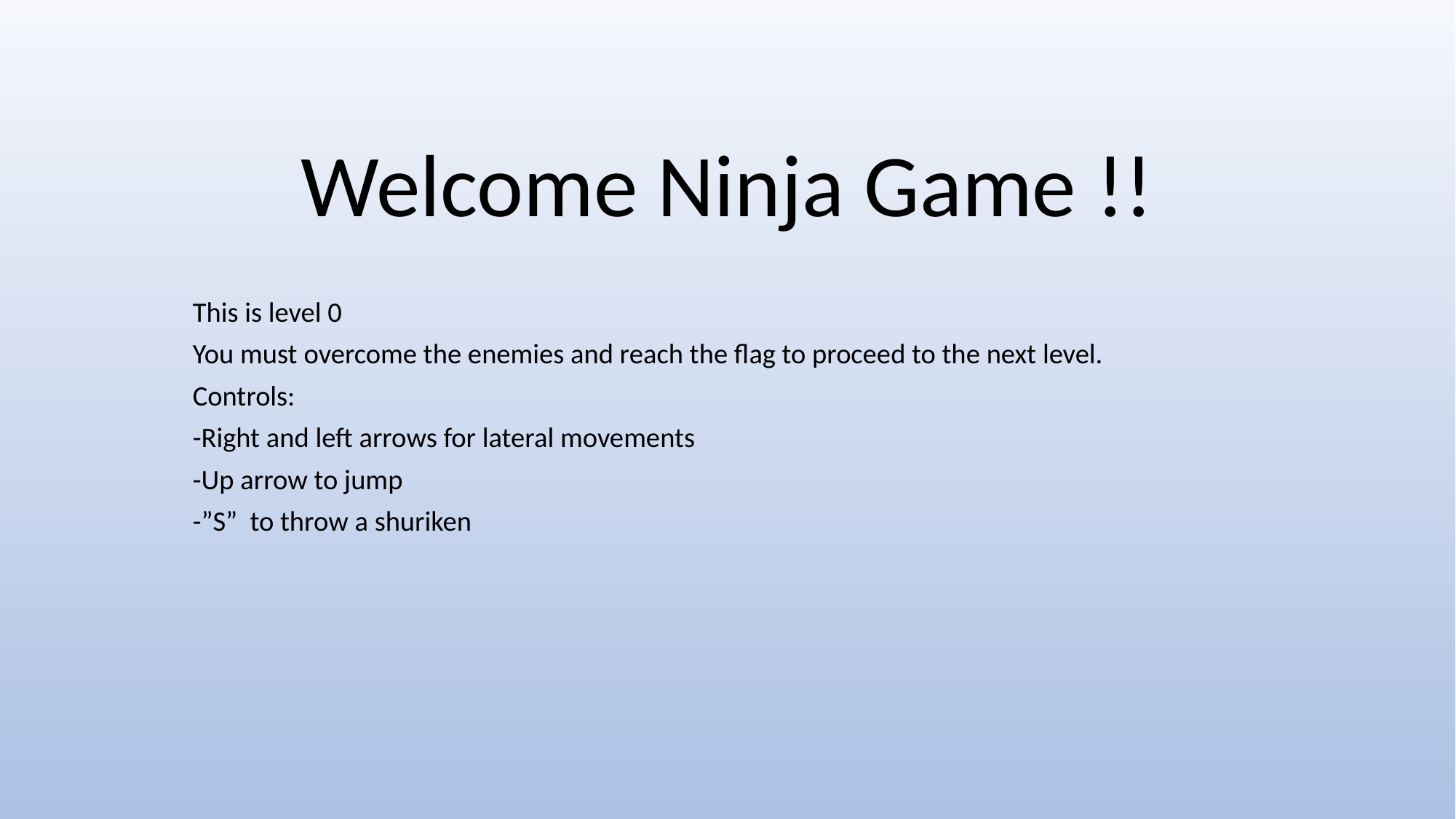

# Welcome Ninja Game !!
This is level 0
You must overcome the enemies and reach the flag to proceed to the next level.
Controls:
-Right and left arrows for lateral movements
-Up arrow to jump
-”S”  to throw a shuriken